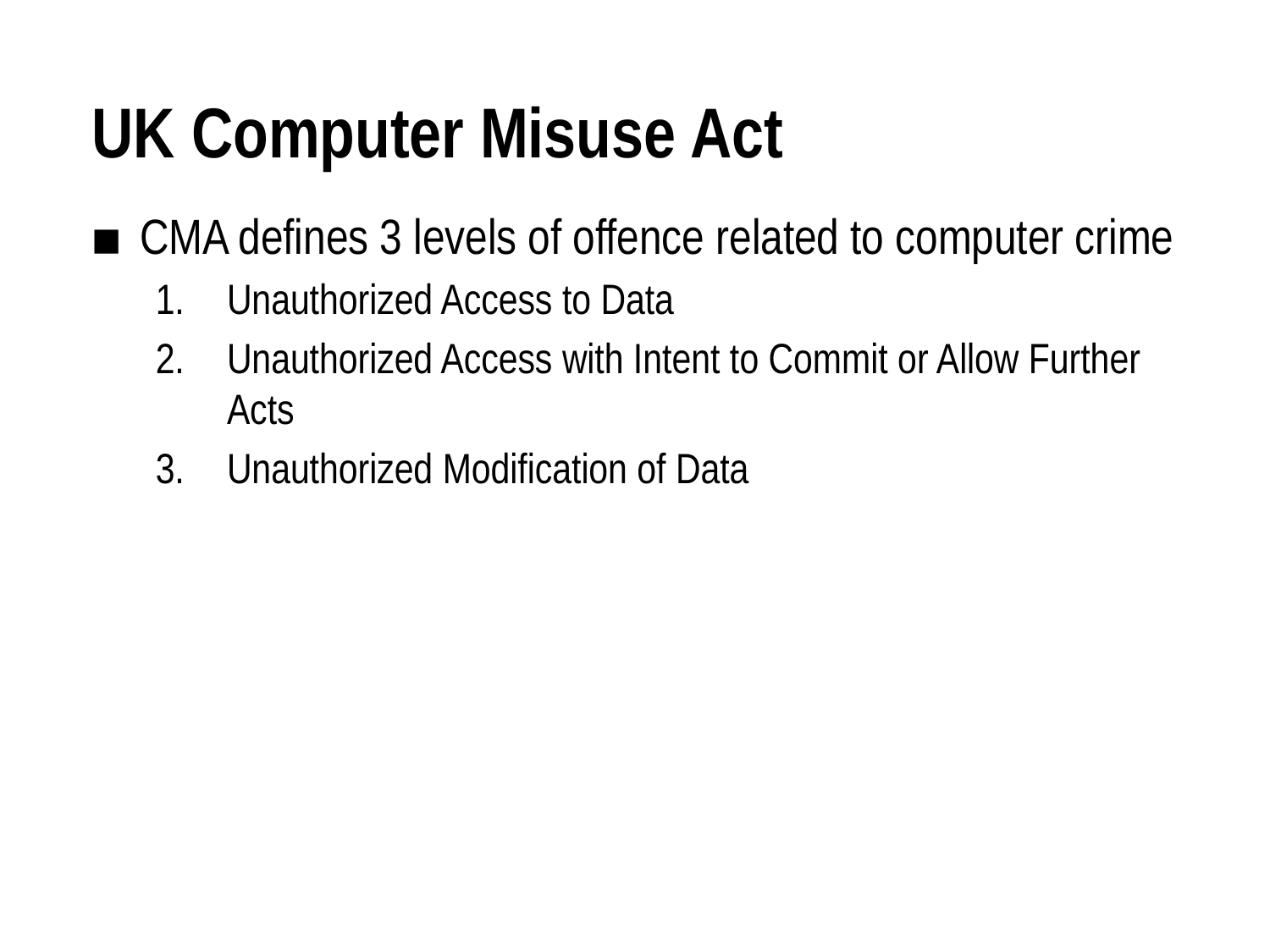

# UK Computer Misuse Act
CMA defines 3 levels of offence related to computer crime
Unauthorized Access to Data
Unauthorized Access with Intent to Commit or Allow Further Acts
Unauthorized Modification of Data
Laws against Computer Misuse